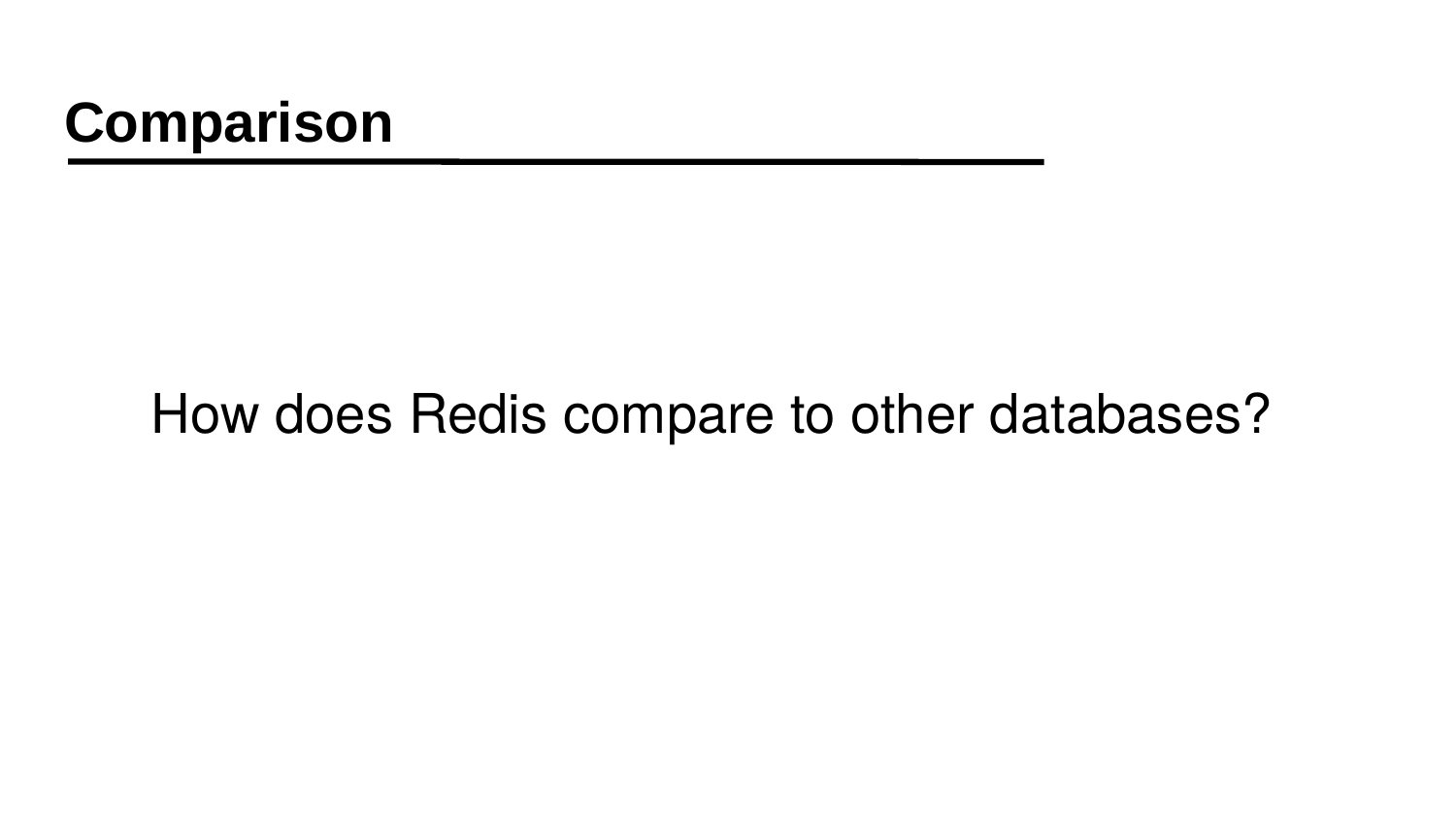

# Comparison
How does Redis compare to other databases?